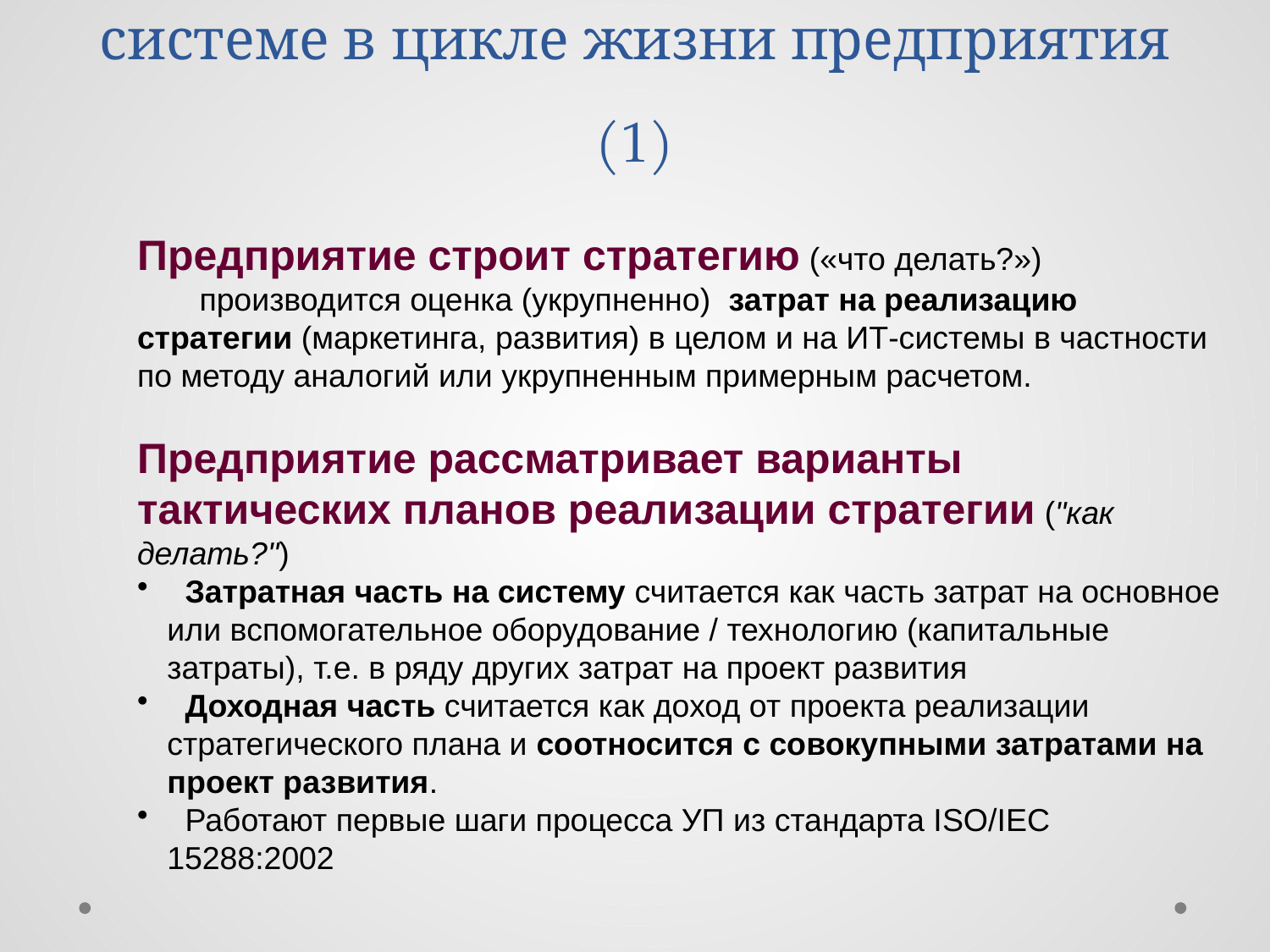

# Виды  ситуаций с потребностями в системе в цикле жизни предприятия (1)
Предприятие строит стратегию («что делать?»)
       производится оценка (укрупненно)  затрат на реализацию стратегии (маркетинга, развития) в целом и на ИТ-системы в частности по методу аналогий или укрупненным примерным расчетом.

Предприятие рассматривает варианты тактических планов реализации стратегии ("как делать?")
  Затратная часть на систему считается как часть затрат на основное или вспомогательное оборудование / технологию (капитальные затраты), т.е. в ряду других затрат на проект развития
  Доходная часть считается как доход от проекта реализации стратегического плана и соотносится с совокупными затратами на проект развития.
  Работают первые шаги процесса УП из стандарта ISO/IEC 15288:2002